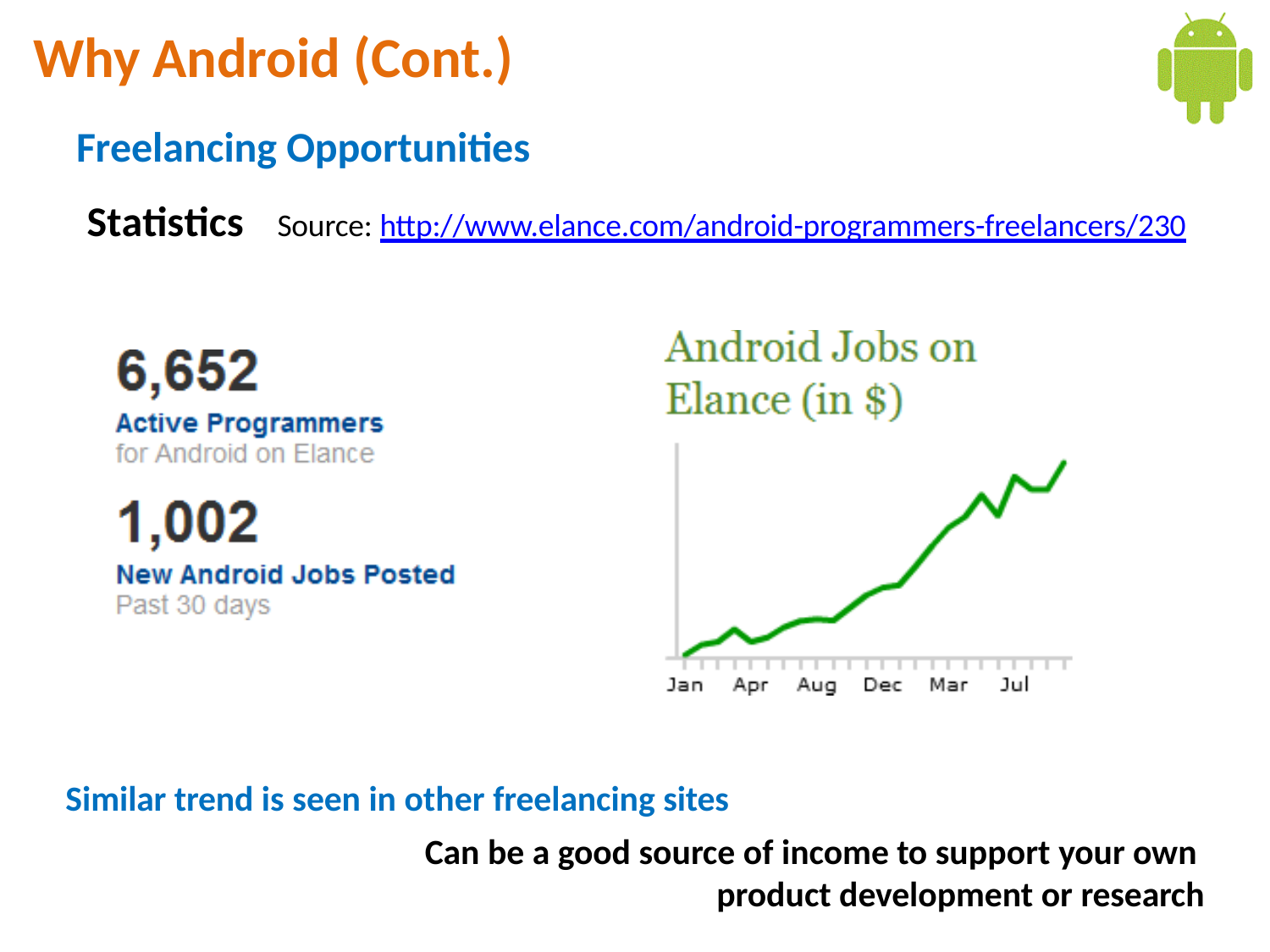

# Why Android (Cont.)
Freelancing Opportunities
Statistics
Source: http://www.elance.com/android-programmers-freelancers/230

Similar trend is seen in other freelancing sites
Can be a good source of income to support your own
product development or research